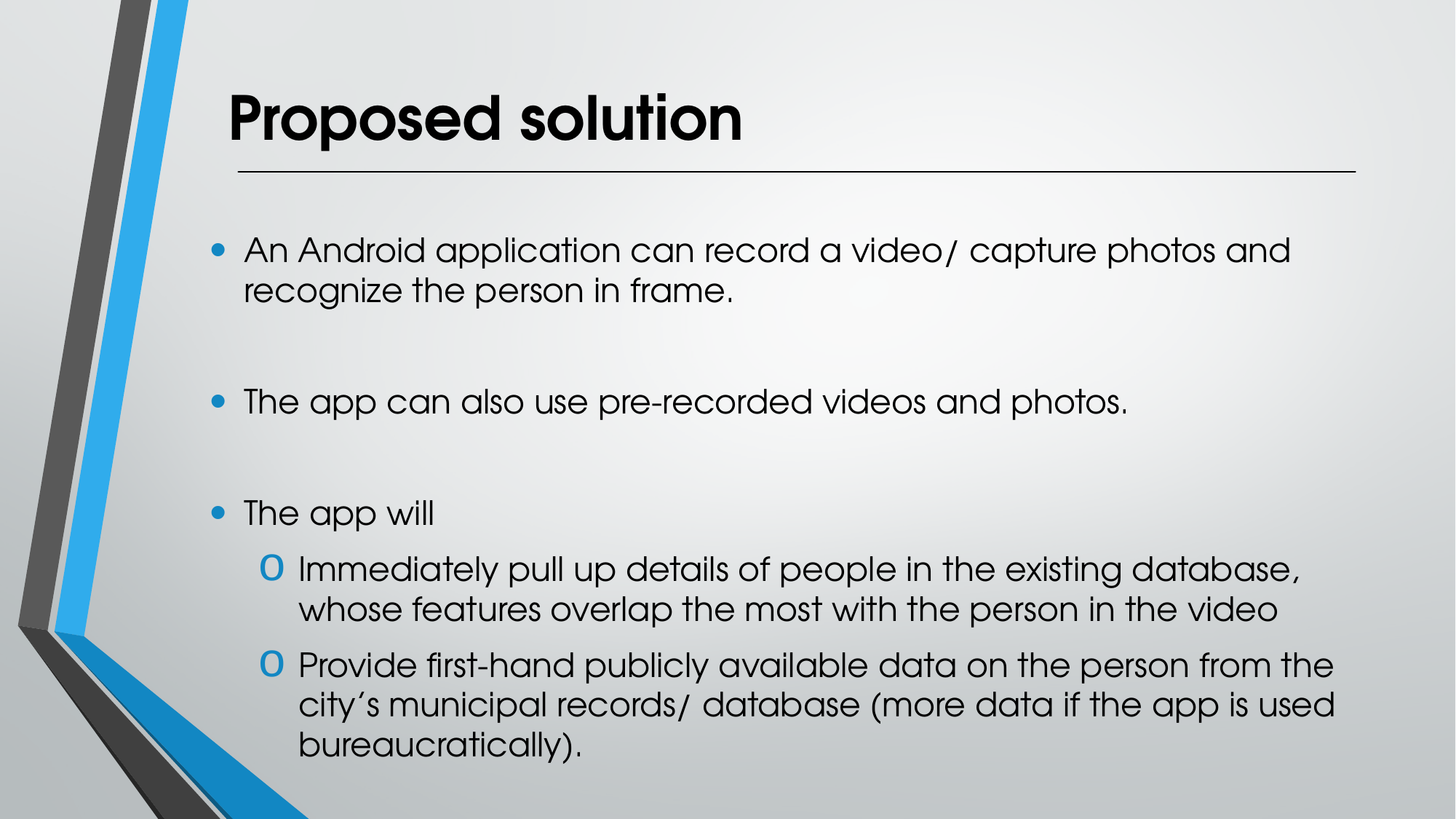

# Proposed solution
An Android application can record a video/ capture photos and recognize the person in frame.

The app can also use pre-recorded videos and photos.

The app will
Immediately pull up details of people in the existing database, whose features overlap the most with the person in the video
Provide first-hand publicly available data on the person from the city’s municipal records/ database (more data if the app is used bureaucratically).